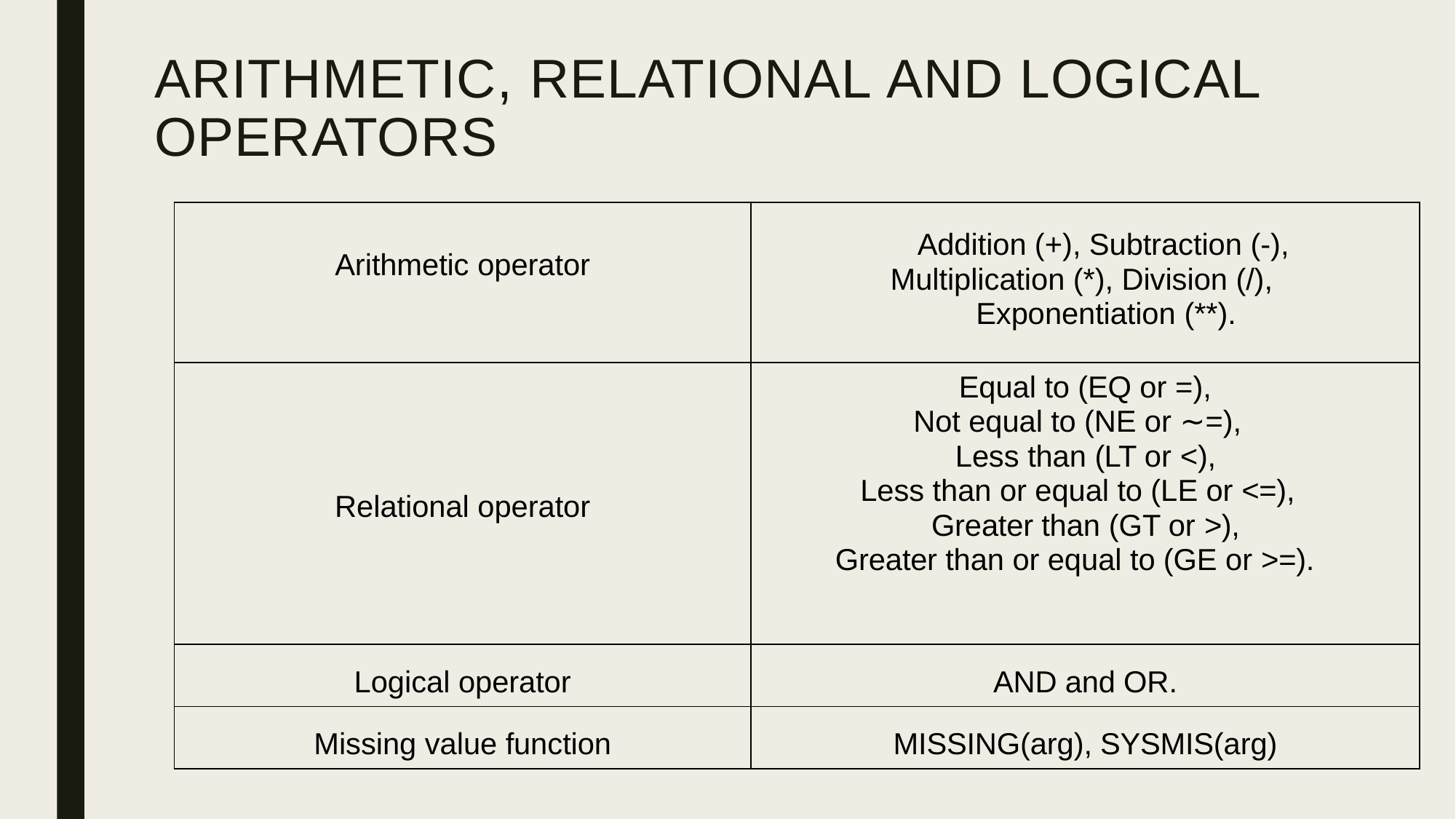

# ARITHMETIC, RELATIONAL AND LOGICAL OPERATORS
| Arithmetic operator | Addition (+), Subtraction (-), Multiplication (\*), Division (/), Exponentiation (\*\*). |
| --- | --- |
| Relational operator | Equal to (EQ or =), Not equal to (NE or ∼=), Less than (LT or <), Less than or equal to (LE or <=), Greater than (GT or >), Greater than or equal to (GE or >=). |
| Logical operator | AND and OR. |
| Missing value function | MISSING(arg), SYSMIS(arg) |